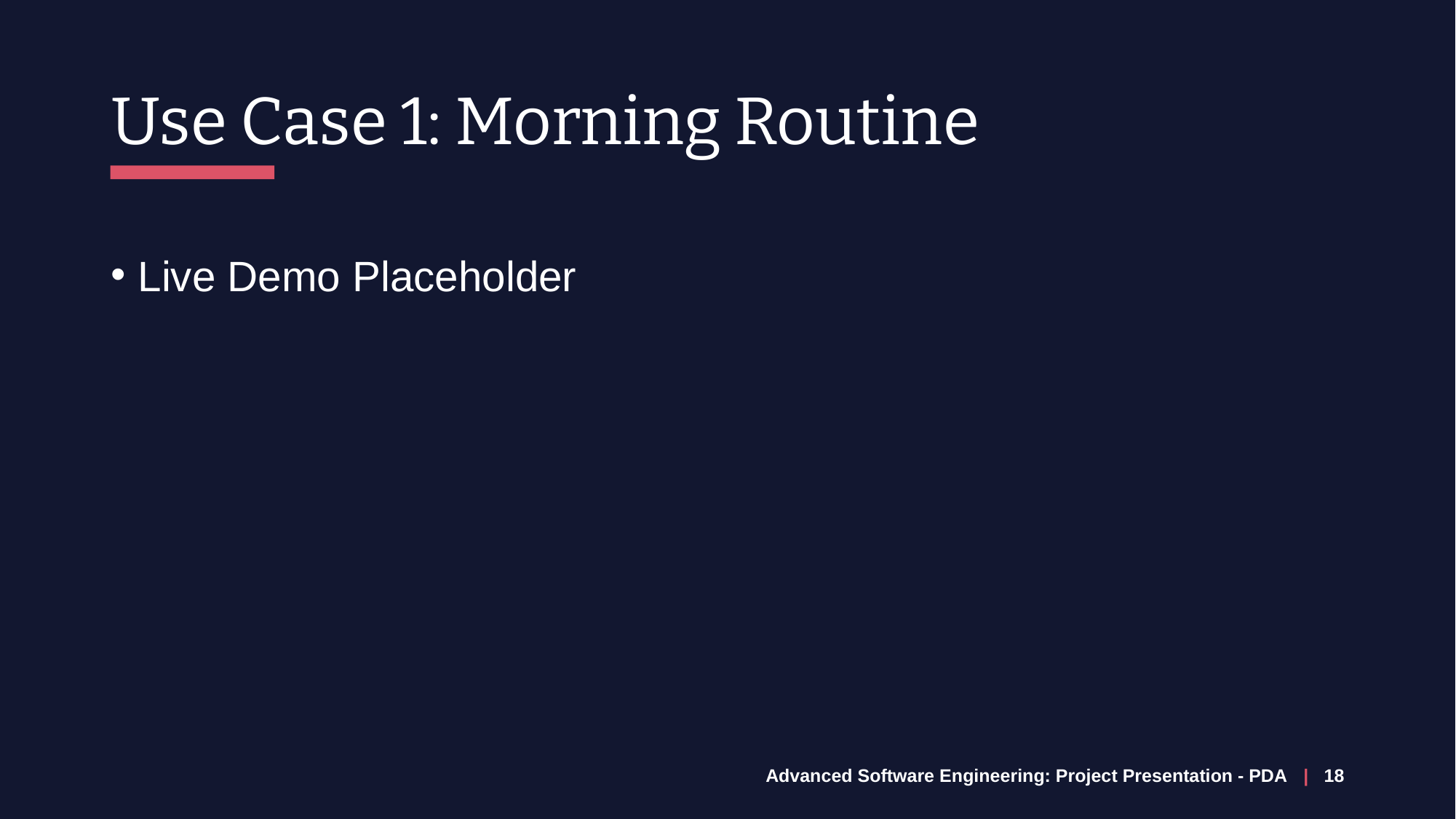

Use Case 1: Morning Routine
Live Demo Placeholder
Advanced Software Engineering: Project Presentation - PDA   |   18